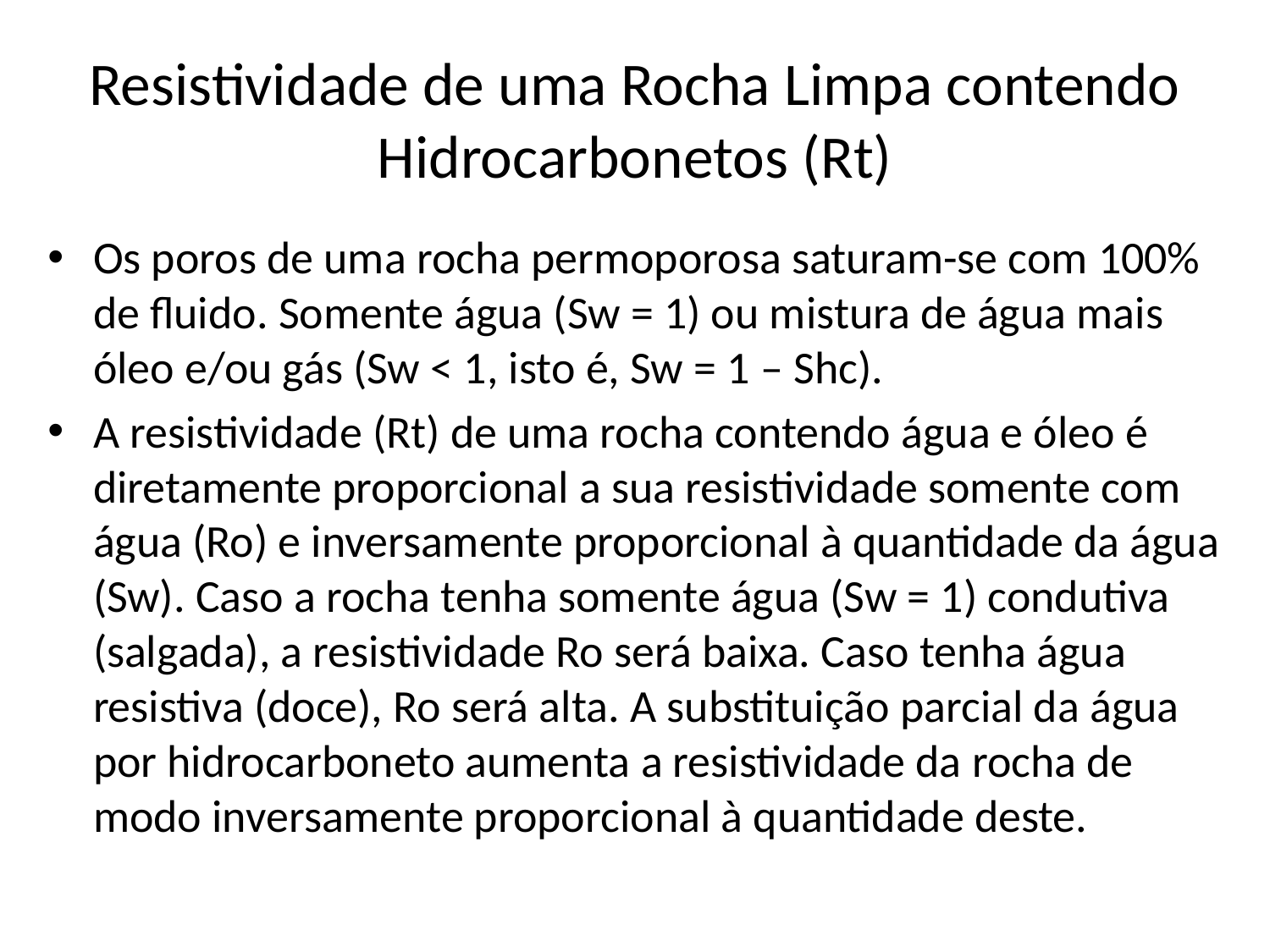

# Resistividade de uma Rocha Limpa contendo Hidrocarbonetos (Rt)
Os poros de uma rocha permoporosa saturam-se com 100% de fluido. Somente água (Sw = 1) ou mistura de água mais óleo e/ou gás (Sw < 1, isto é, Sw = 1 – Shc).
A resistividade (Rt) de uma rocha contendo água e óleo é diretamente proporcional a sua resistividade somente com água (Ro) e inversamente proporcional à quantidade da água (Sw). Caso a rocha tenha somente água (Sw = 1) condutiva (salgada), a resistividade Ro será baixa. Caso tenha água resistiva (doce), Ro será alta. A substituição parcial da água por hidrocarboneto aumenta a resistividade da rocha de modo inversamente proporcional à quantidade deste.